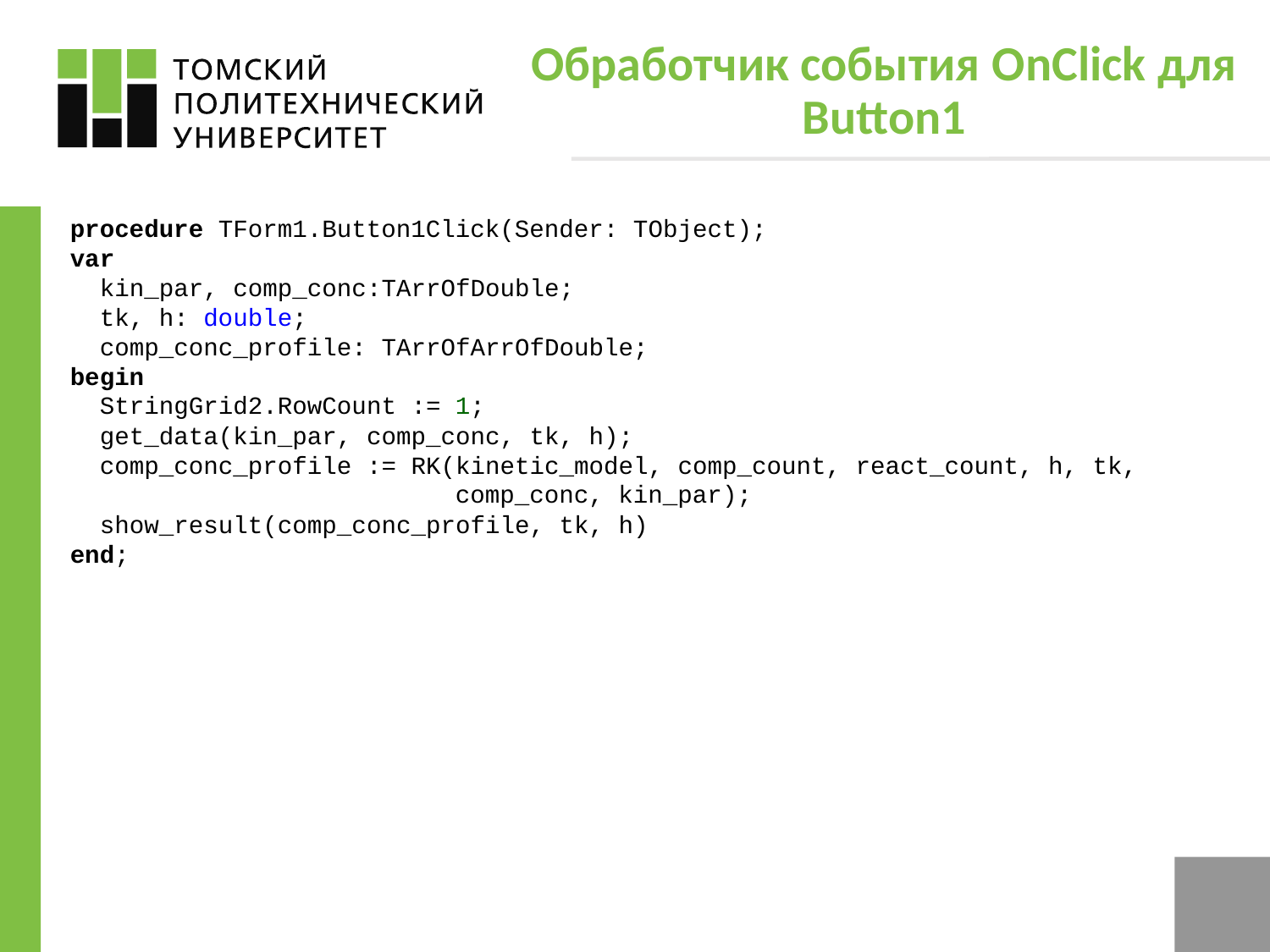

# Обработчик события OnClick для Button1

procedure TForm1.Button1Click(Sender: TObject);
var
  kin_par, comp_conc:TArrOfDouble;
  tk, h: double;
  comp_conc_profile: TArrOfArrOfDouble;
begin
  StringGrid2.RowCount := 1;
  get_data(kin_par, comp_conc, tk, h);
  comp_conc_profile := RK(kinetic_model, comp_count, react_count, h, tk,
                          comp_conc, kin_par);
  show_result(comp_conc_profile, tk, h)
end;

8